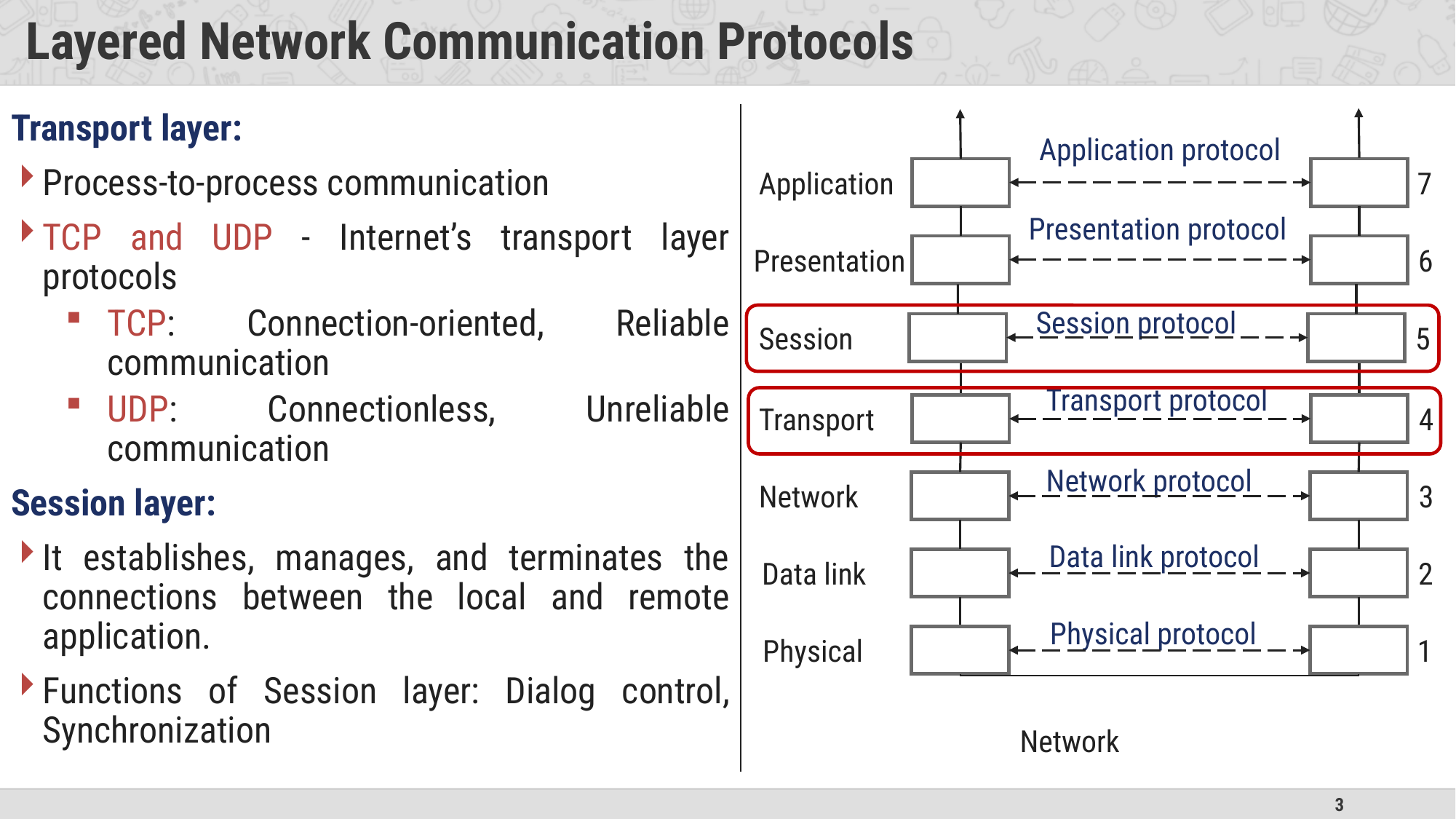

# Layered Network Communication Protocols
Transport layer:
Process‐to‐process communication
TCP and UDP ‐ Internet’s transport layer protocols
TCP: Connection‐oriented, Reliable communication
UDP: Connectionless, Unreliable communication
Session layer:
It establishes, manages, and terminates the connections between the local and remote application.
Functions of Session layer: Dialog control, Synchronization
Application protocol
Application
7

Presentation protocol
Presentation
6

Session protocol
Session
5

Transport protocol
Transport
4

Network protocol
Network
3

Data link protocol
Data link
2

Physical protocol
Physical
1

Network